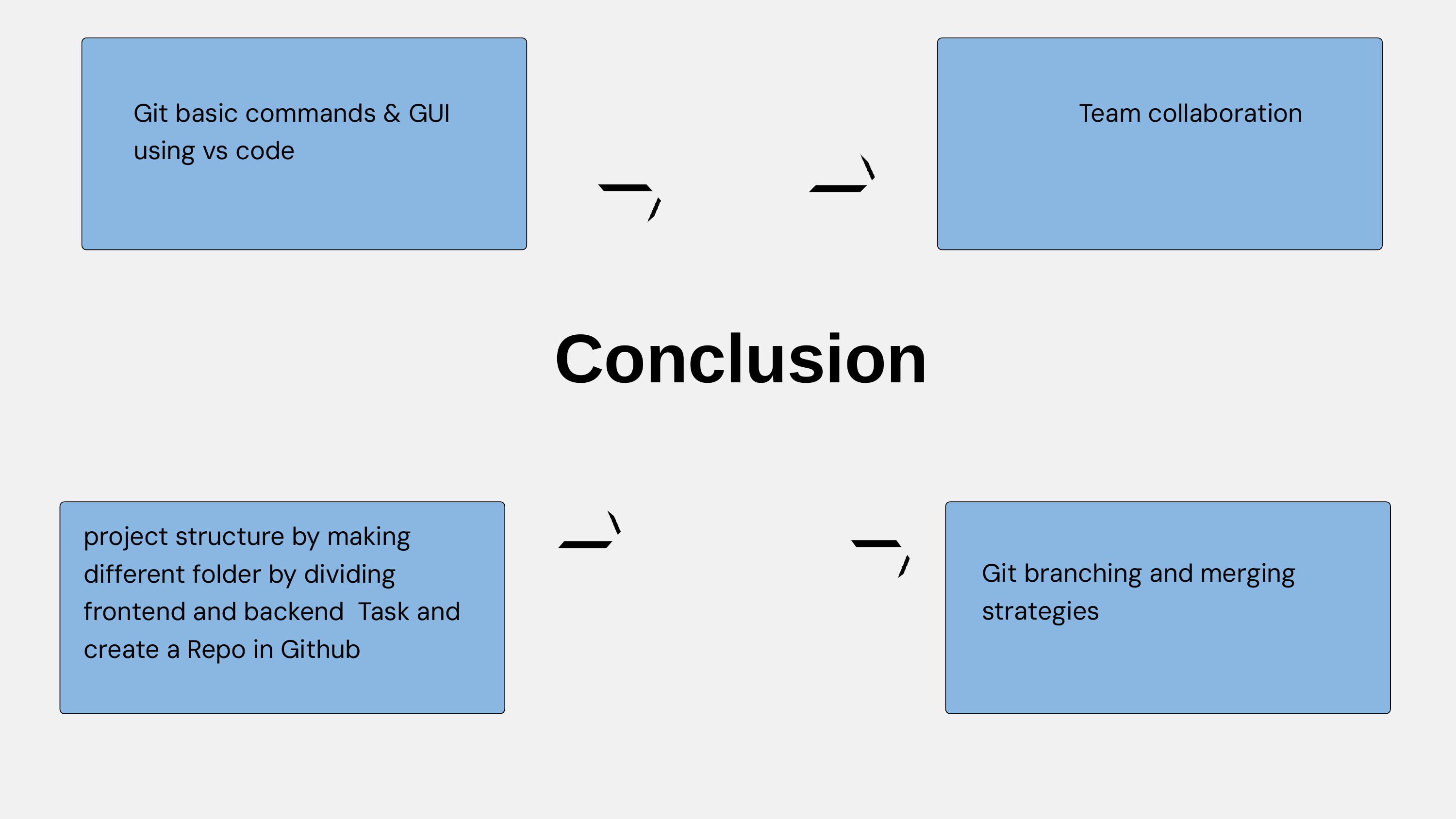

Git basic commands & GUI using vs code

Team collaboration

Conclusion

project structure by making different folder by dividing frontend and backend  Task and create a Repo in Github

Git branching and merging strategies